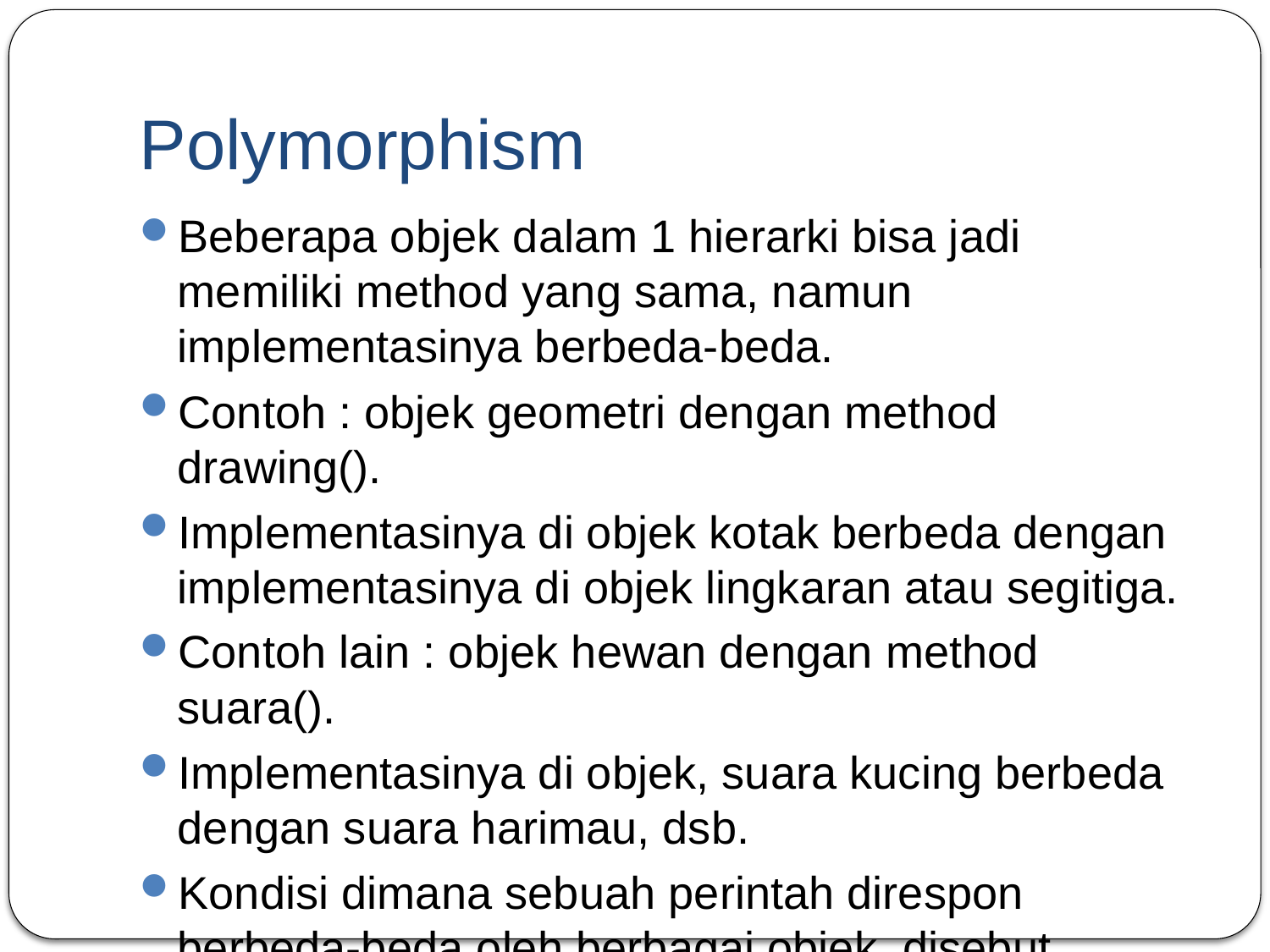

# Polymorphism
Beberapa objek dalam 1 hierarki bisa jadi memiliki method yang sama, namun implementasinya berbeda-beda.
Contoh : objek geometri dengan method drawing().
Implementasinya di objek kotak berbeda dengan implementasinya di objek lingkaran atau segitiga.
Contoh lain : objek hewan dengan method suara().
Implementasinya di objek, suara kucing berbeda dengan suara harimau, dsb.
Kondisi dimana sebuah perintah direspon berbeda-beda oleh berbagai objek, disebut dengan Polymorphism.